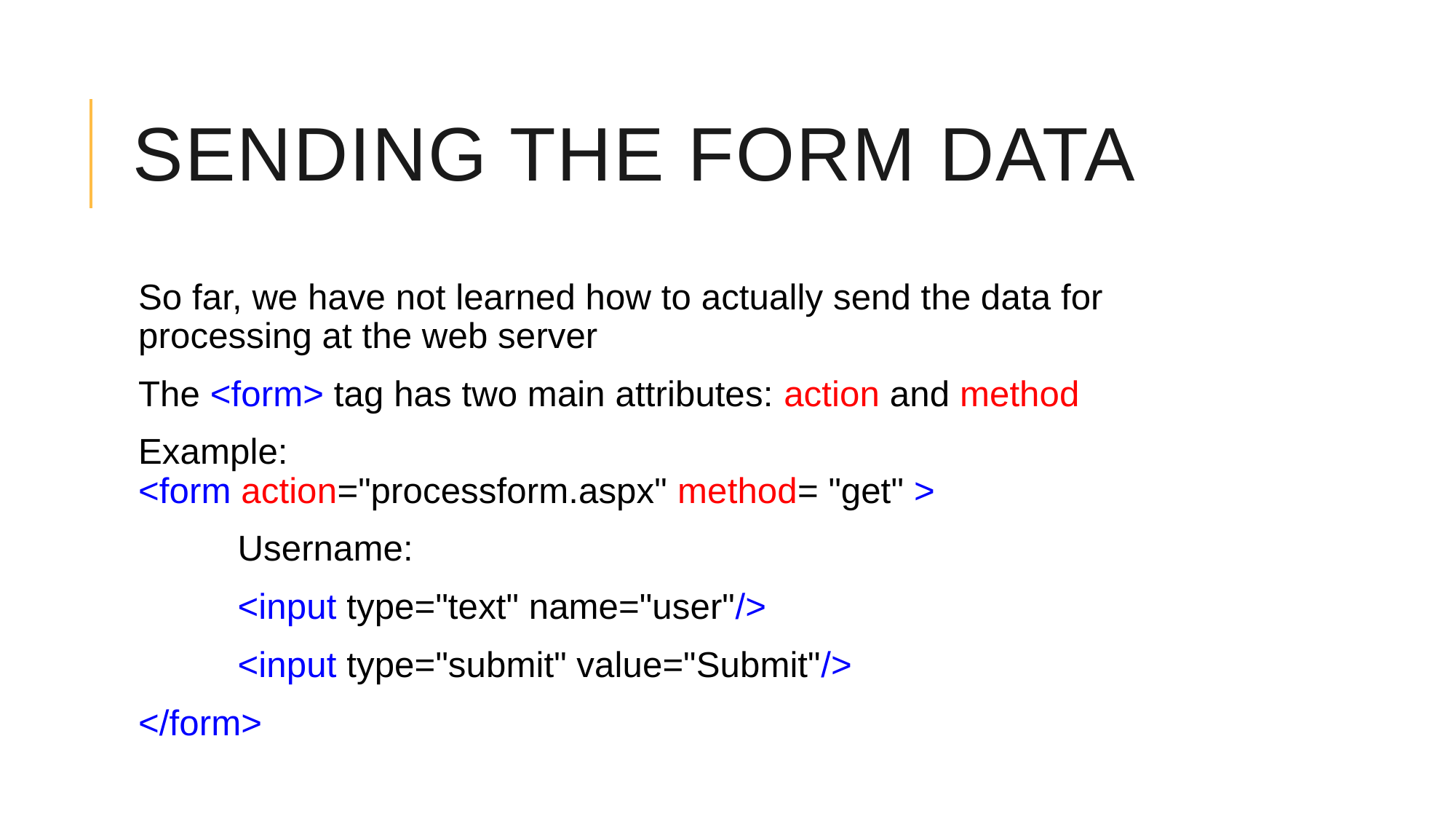

# Sending the form data
So far, we have not learned how to actually send the data for processing at the web server
The <form> tag has two main attributes: action and method
Example:
<form action="processform.aspx" method= "get" >
	Username:
	<input type="text" name="user"/>
	<input type="submit" value="Submit"/>
</form>